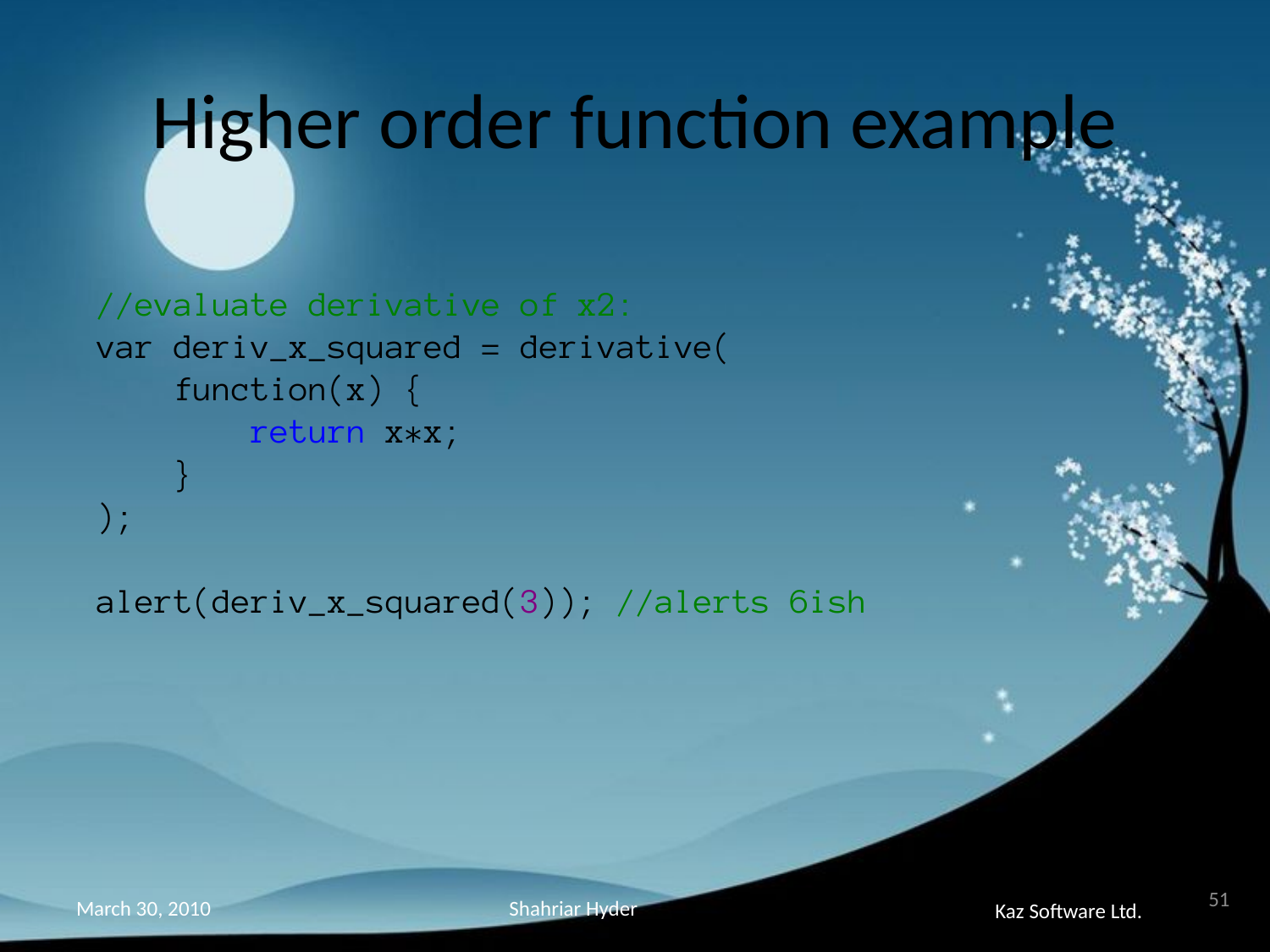

# Higher order function example
//evaluate derivative of x2:
var deriv_x_squared = derivative(
    function(x) {
        return x*x;
    }
);
alert(deriv_x_squared(3)); //alerts 6ish

51
Shahriar Hyder
March 30, 2010
Kaz Software Ltd.